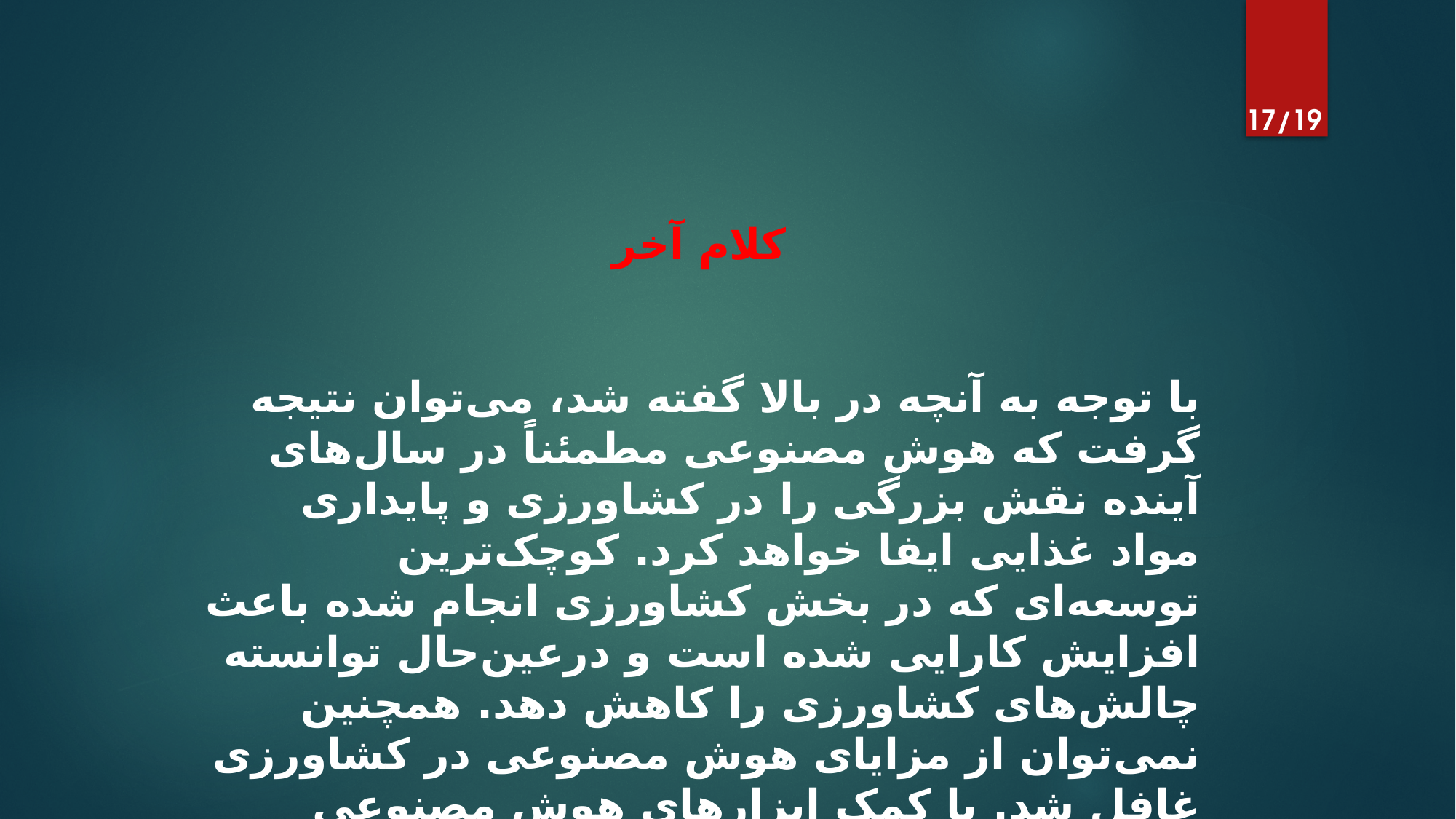

17/19
کلام آخر

با توجه به آنچه در بالا گفته شد، می‌توان نتیجه گرفت که هوش مصنوعی مطمئناً در سال‌های آینده نقش بزرگی را در کشاورزی و پایداری مواد غذایی ایفا خواهد کرد. کوچک‌ترین توسعه‌ای که در بخش کشاورزی انجام شده باعث افزایش کارایی شده است و درعین‌حال توانسته چالش‌های کشاورزی را کاهش دهد. همچنین نمی‌توان از مزایای هوش مصنوعی در کشاورزی غافل شد. با کمک ابزارهای هوش مصنوعی می‌توان کارگران را برای انجام عملیات‌های استراتژیکی‌تری به کار گرفت